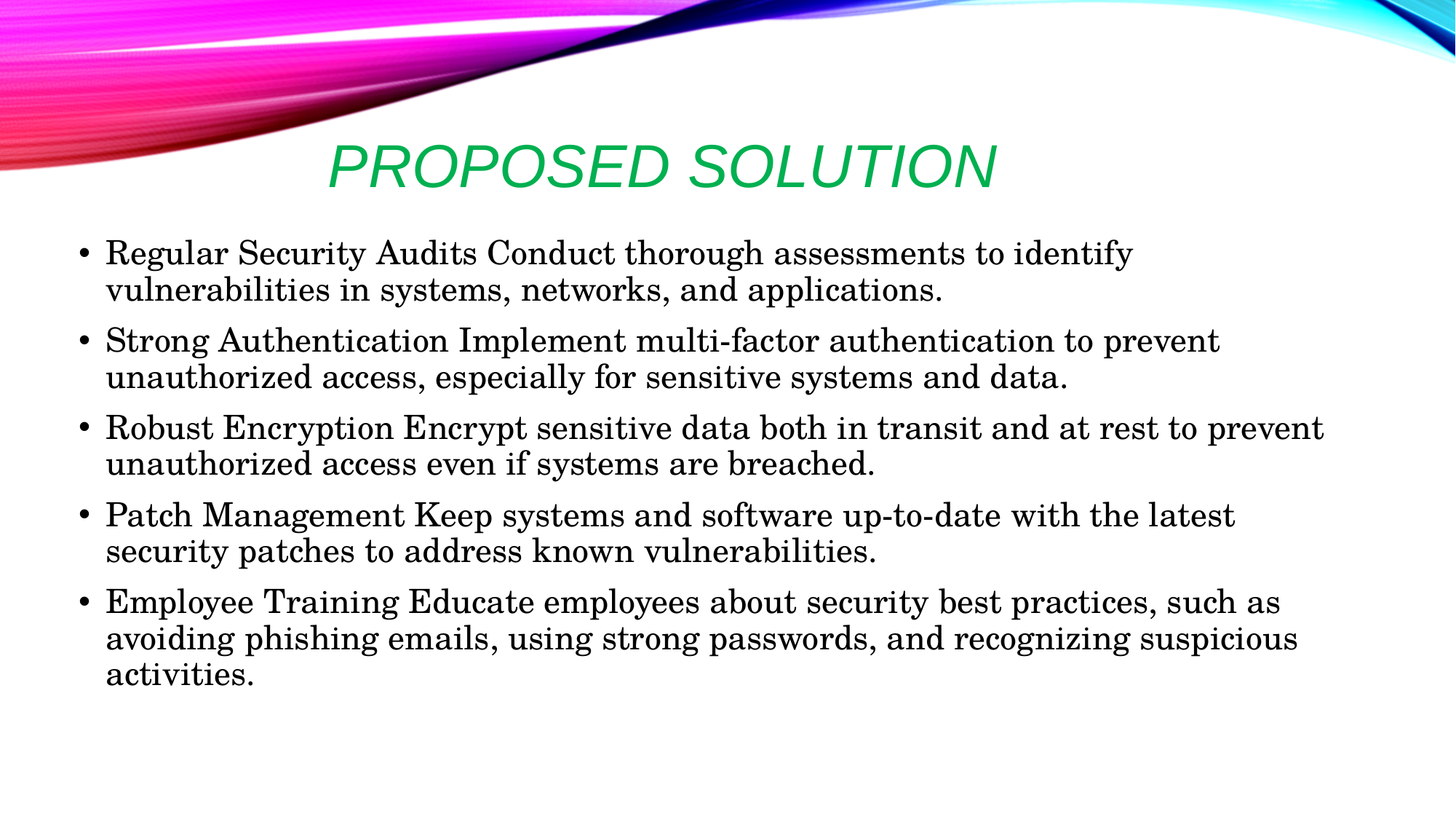

# Proposed solution
Regular Security Audits Conduct thorough assessments to identify vulnerabilities in systems, networks, and applications.
Strong Authentication Implement multi-factor authentication to prevent unauthorized access, especially for sensitive systems and data.
Robust Encryption Encrypt sensitive data both in transit and at rest to prevent unauthorized access even if systems are breached.
Patch Management Keep systems and software up-to-date with the latest security patches to address known vulnerabilities.
Employee Training Educate employees about security best practices, such as avoiding phishing emails, using strong passwords, and recognizing suspicious activities.